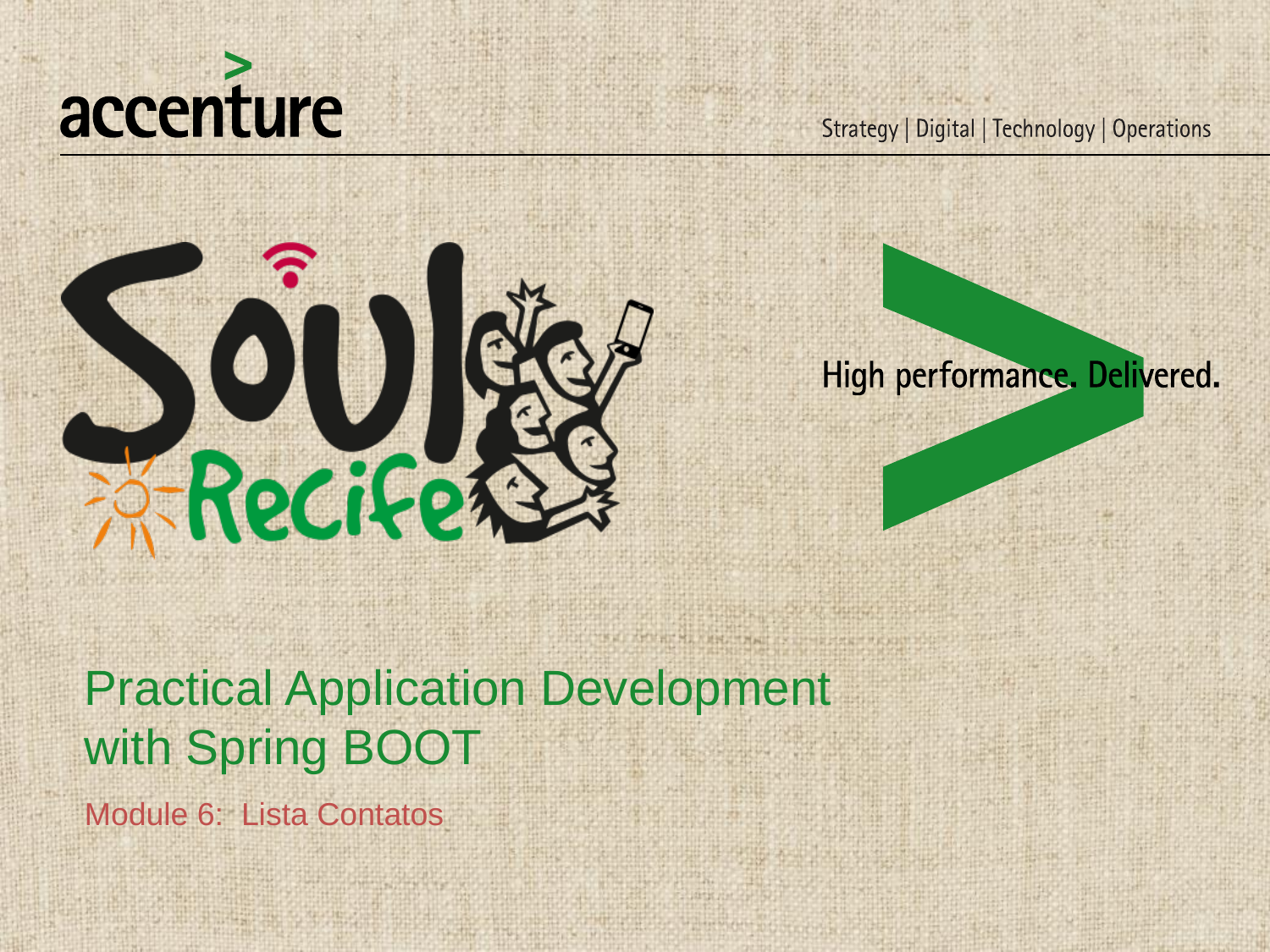

# Practical Application Development with Spring BOOT
Module 6:  Lista Contatos